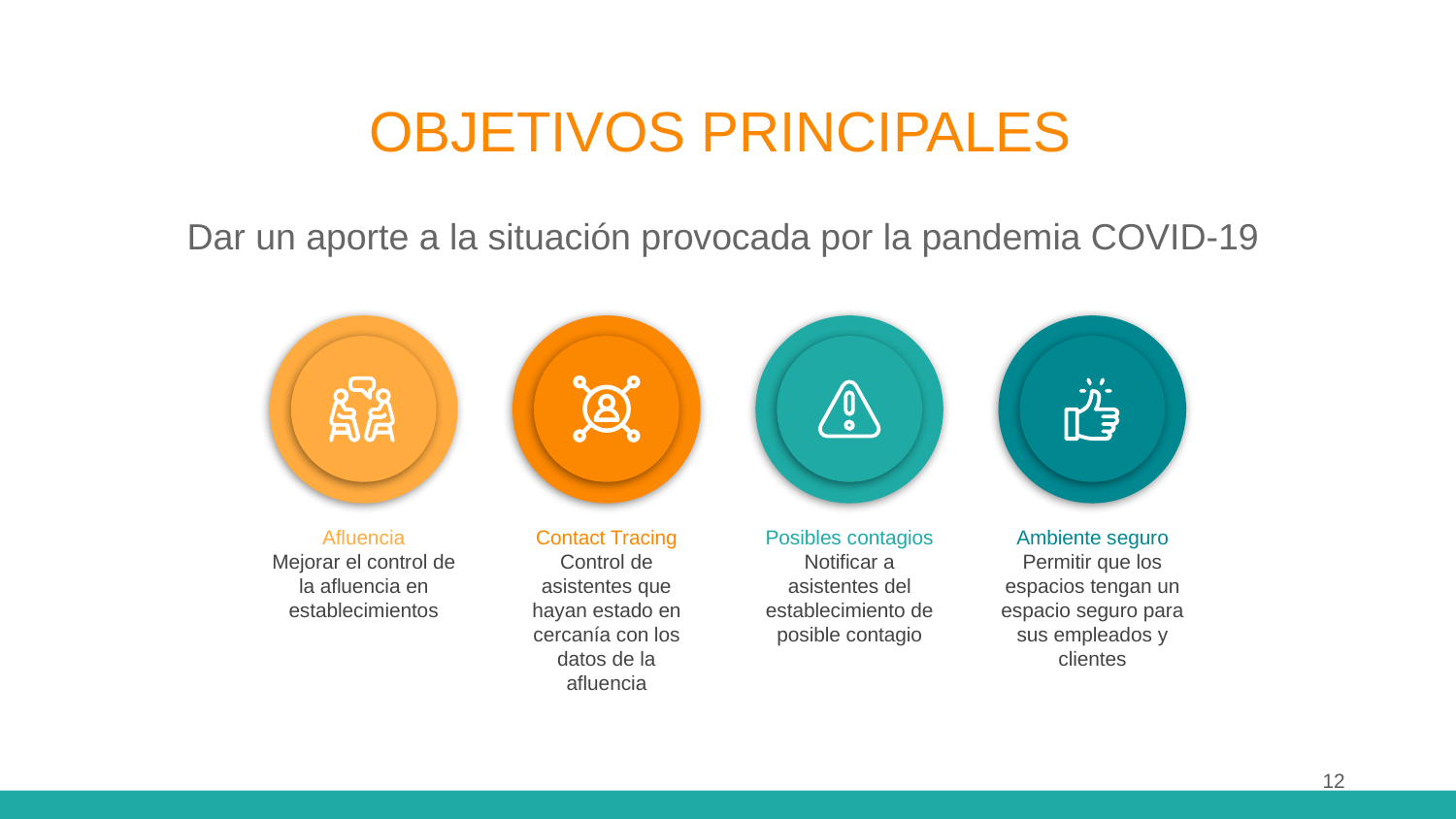

# OBJETIVOS PRINCIPALES
Dar un aporte a la situación provocada por la pandemia COVID-19

Afluencia
Mejorar el control de la afluencia en establecimientos
Contact Tracing
Control de asistentes que hayan estado en cercanía con los datos de la afluencia
Posibles contagios
Notificar a asistentes del establecimiento de posible contagio

Ambiente seguro
Permitir que los espacios tengan un espacio seguro para sus empleados y clientes
12